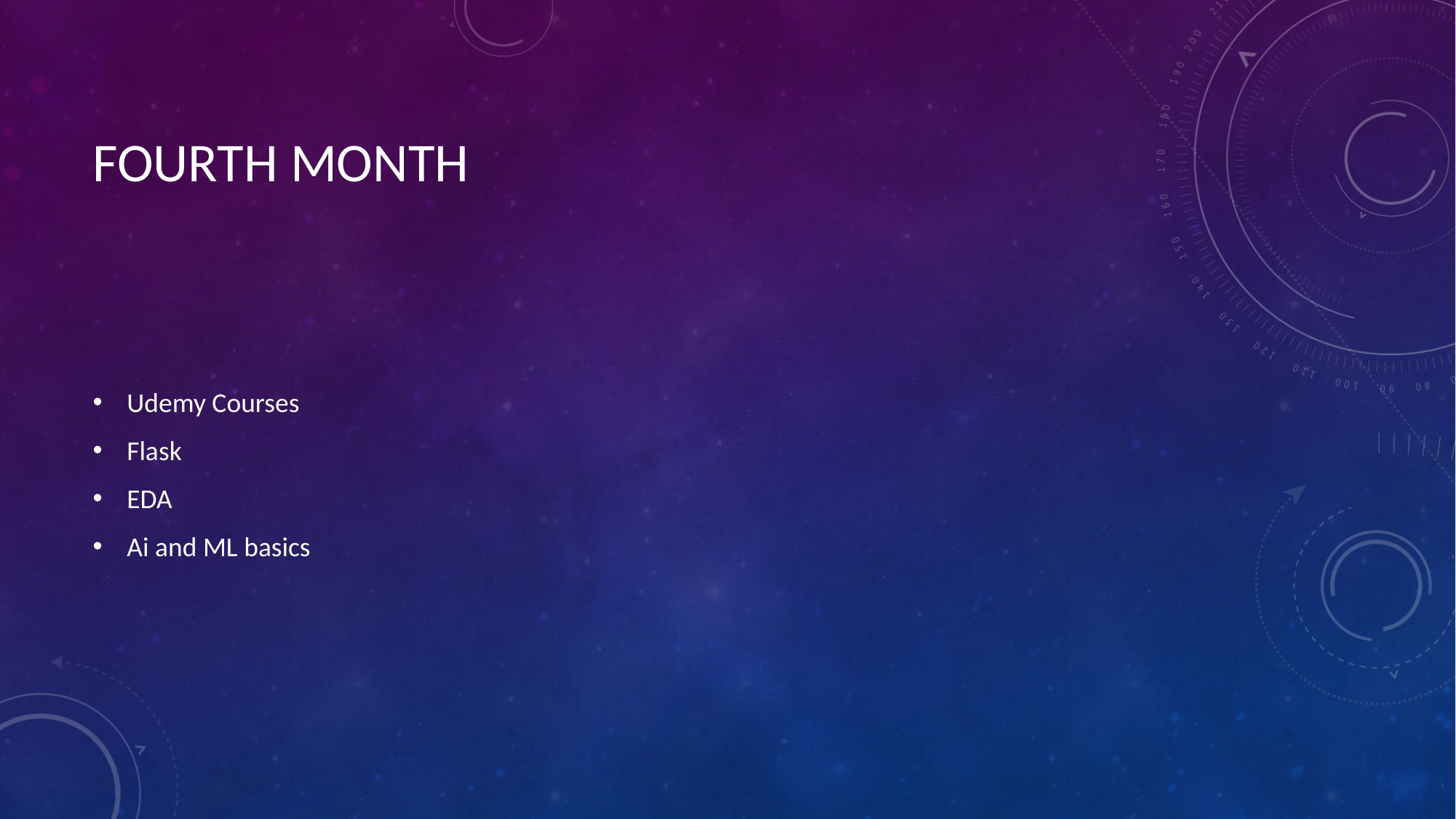

# Fourth Month
Udemy Courses
Flask
EDA
Ai and ML basics